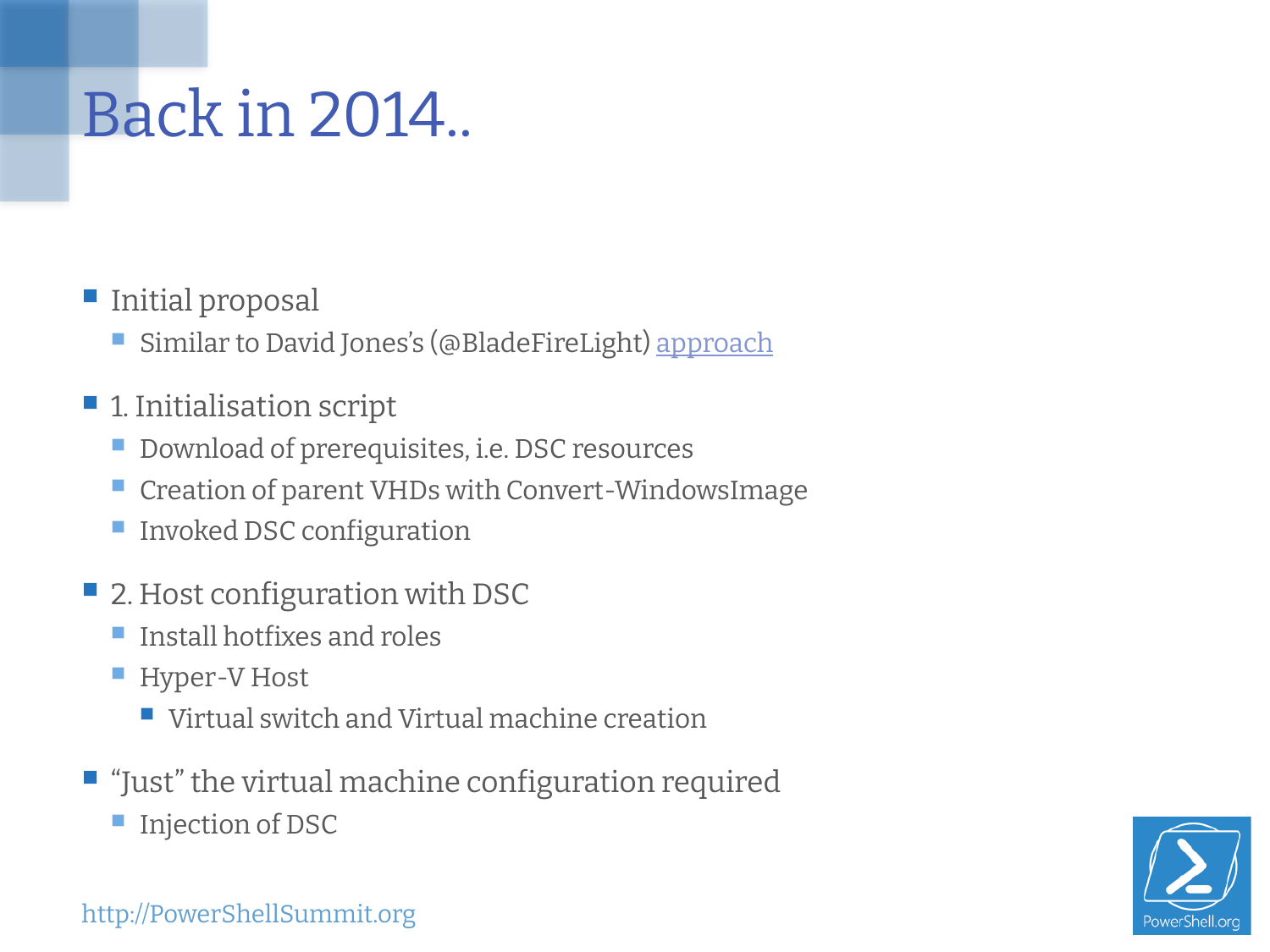

# Back in 2014..
Initial proposal
Similar to David Jones’s (@BladeFireLight) approach
1. Initialisation script
Download of prerequisites, i.e. DSC resources
Creation of parent VHDs with Convert-WindowsImage
Invoked DSC configuration
2. Host configuration with DSC
Install hotfixes and roles
Hyper-V Host
Virtual switch and Virtual machine creation
“Just” the virtual machine configuration required
Injection of DSC